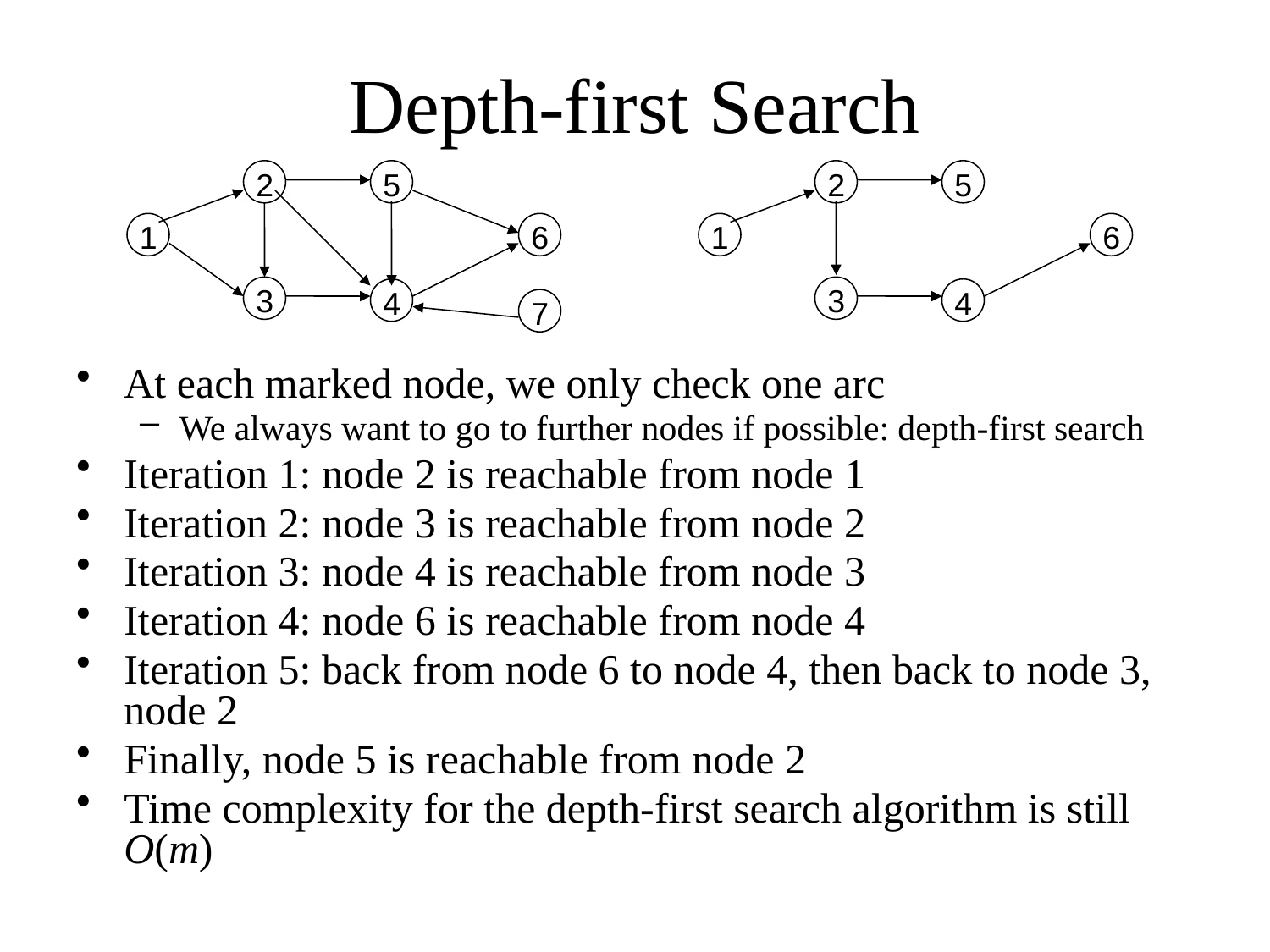

# Depth-first Search
2

5

2

1

5

3

1

6

6

3

4

4

7

At each marked node, we only check one arc
We always want to go to further nodes if possible: depth-first search
Iteration 1: node 2 is reachable from node 1
Iteration 2: node 3 is reachable from node 2
Iteration 3: node 4 is reachable from node 3
Iteration 4: node 6 is reachable from node 4
Iteration 5: back from node 6 to node 4, then back to node 3, node 2
Finally, node 5 is reachable from node 2
Time complexity for the depth-first search algorithm is still O(m)